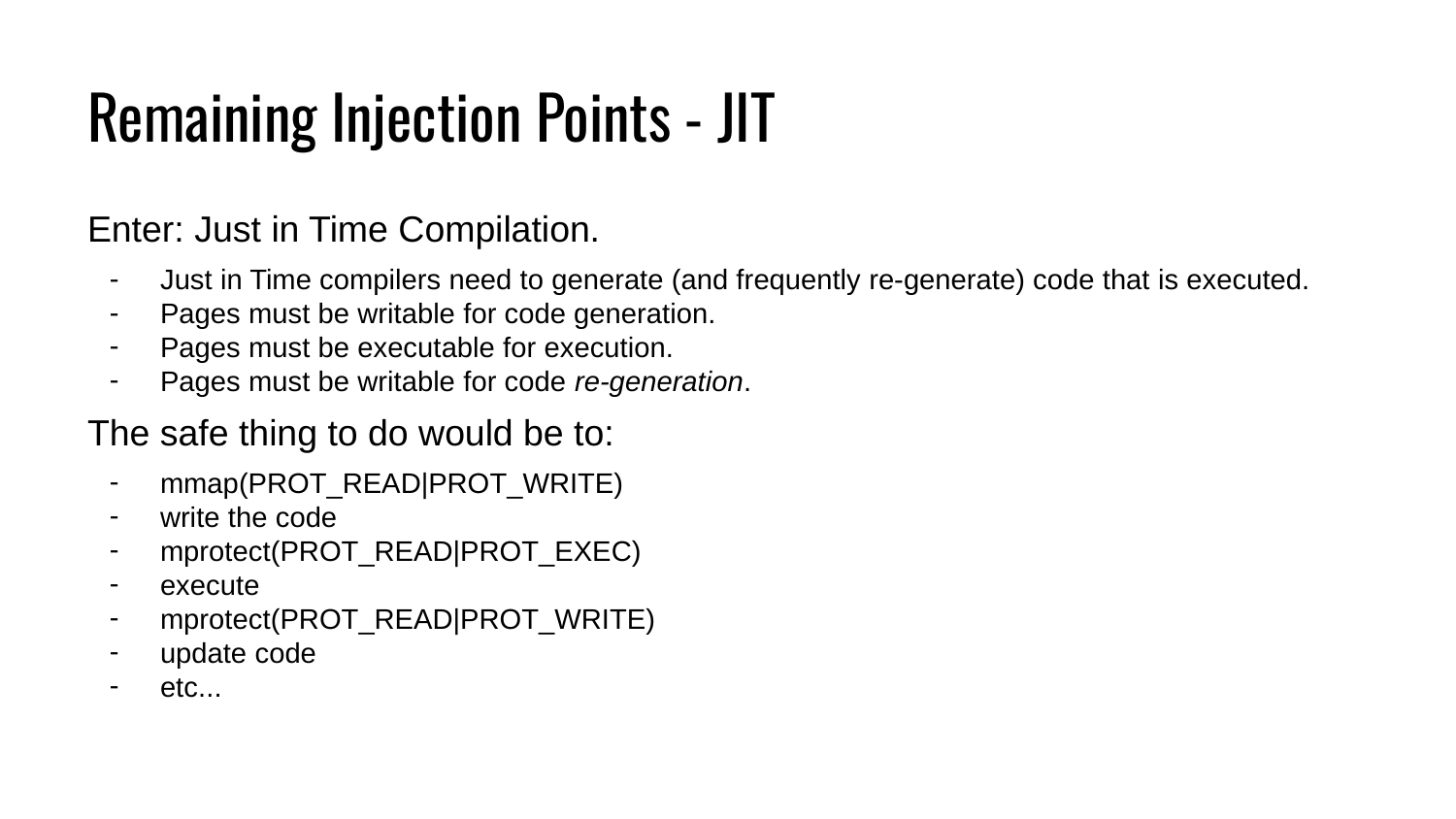

# Remaining Injection Points - JIT
Enter: Just in Time Compilation.
Just in Time compilers need to generate (and frequently re-generate) code that is executed.
Pages must be writable for code generation.
Pages must be executable for execution.
Pages must be writable for code re-generation.
The safe thing to do would be to:
mmap(PROT_READ|PROT_WRITE)
write the code
mprotect(PROT_READ|PROT_EXEC)
execute
mprotect(PROT_READ|PROT_WRITE)
update code
etc...